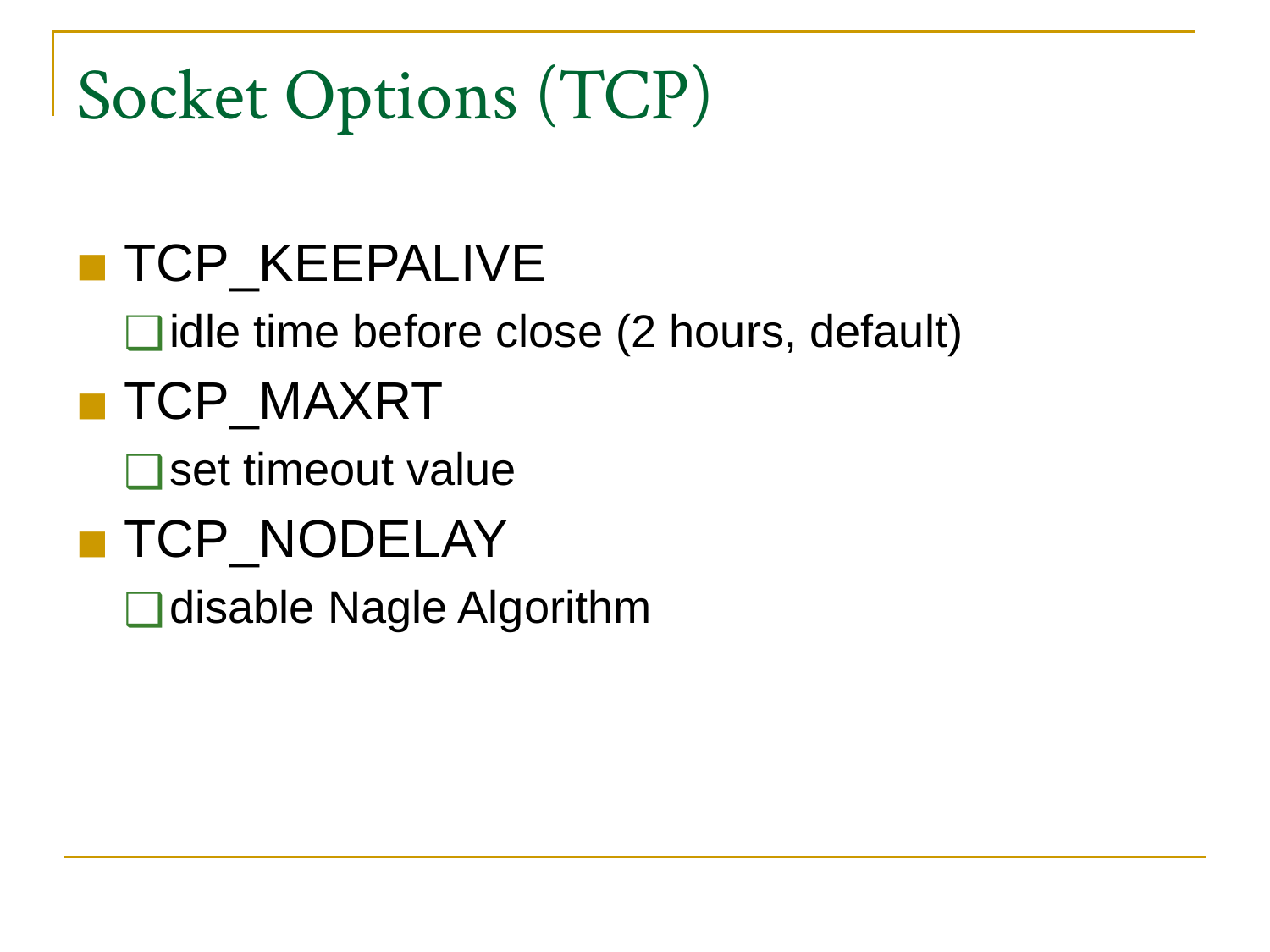

# Socket Options (TCP)
TCP_KEEPALIVE
idle time before close (2 hours, default)
TCP_MAXRT
set timeout value
TCP_NODELAY
disable Nagle Algorithm